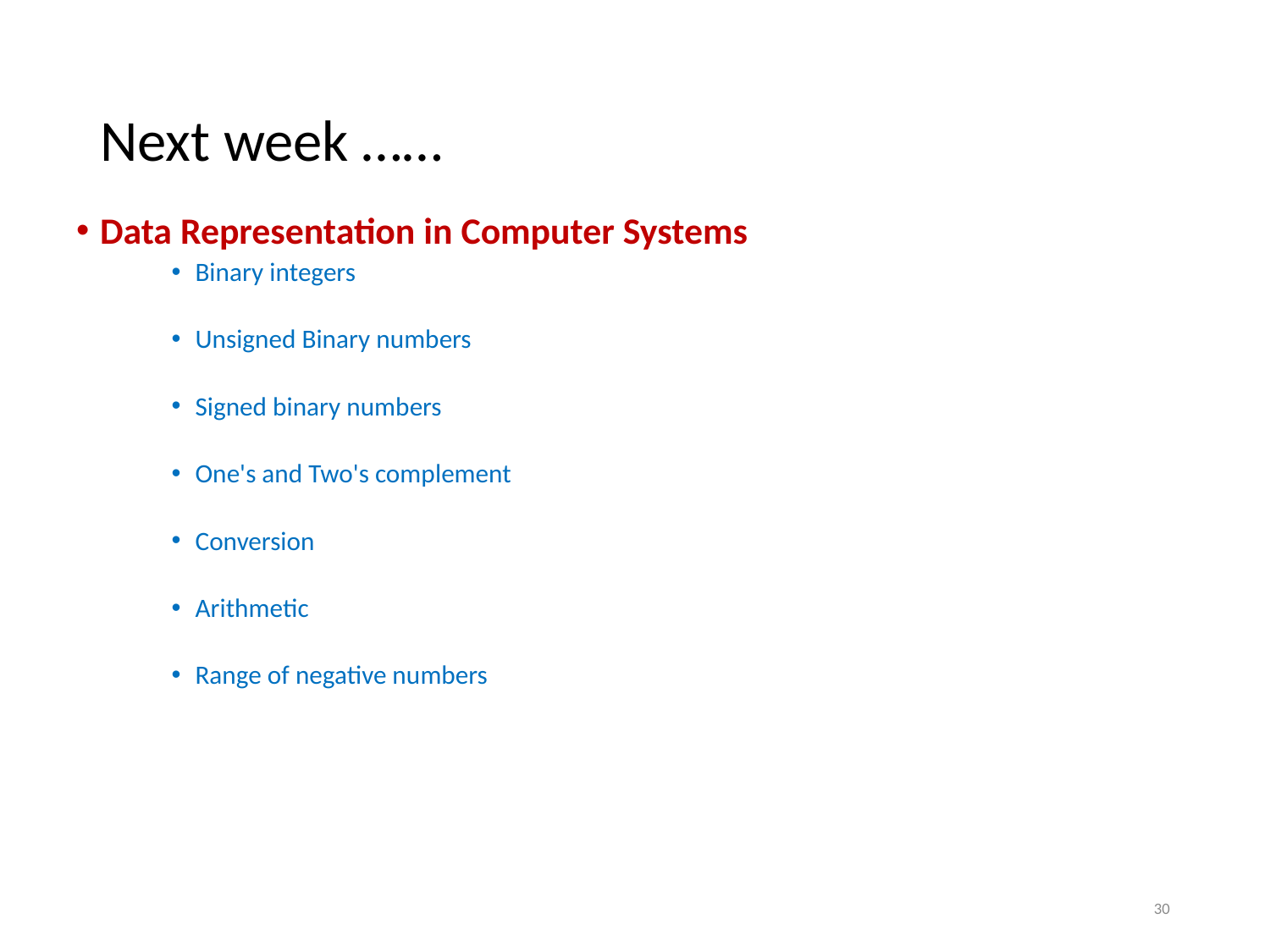

# Next week ……
Data Representation in Computer Systems
Binary integers

Unsigned Binary numbers

Signed binary numbers

One's and Two's complement

Conversion

Arithmetic

Range of negative numbers

30